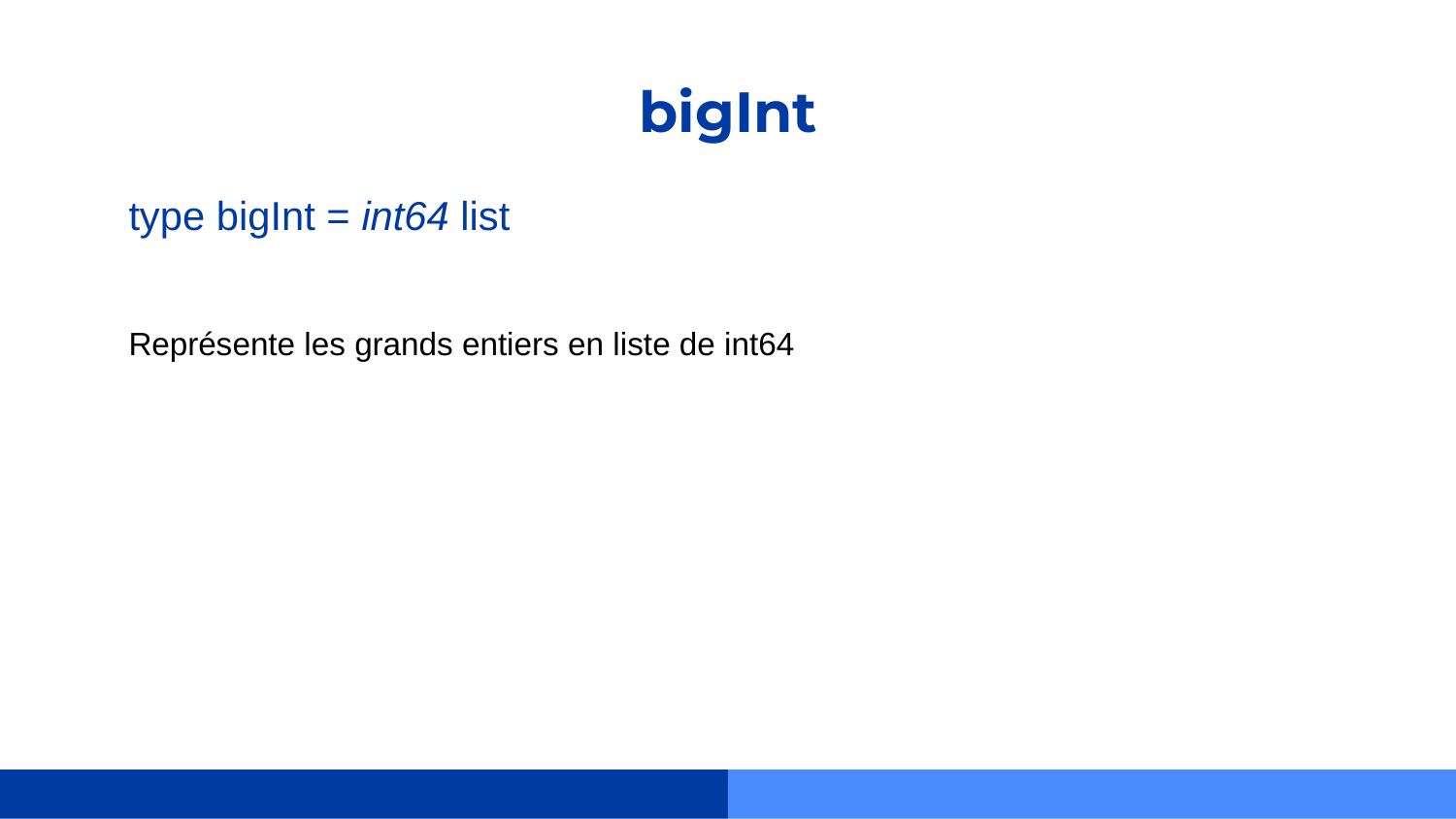

# bigInt
type bigInt = int64 list
Représente les grands entiers en liste de int64